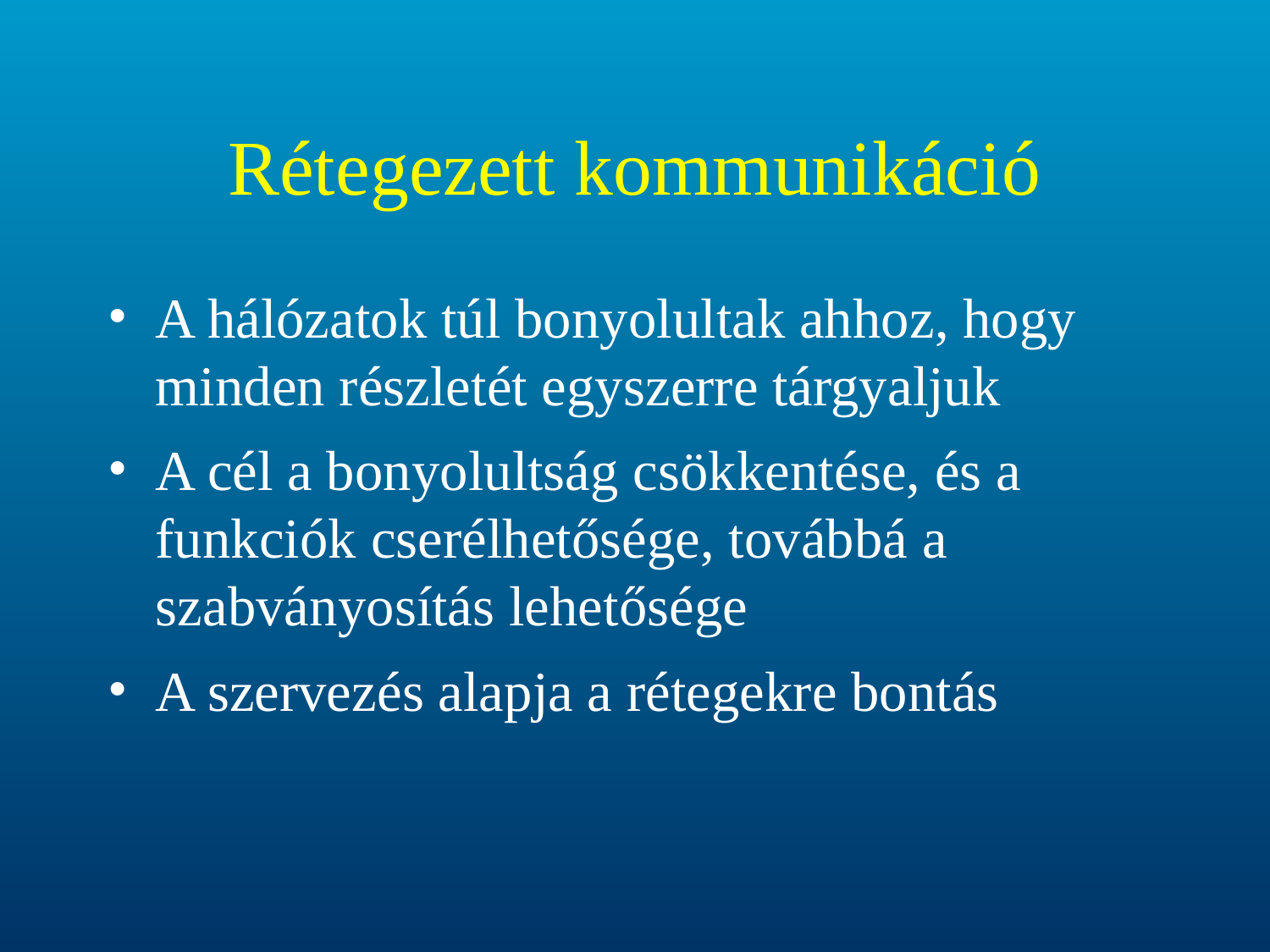

# Rétegezett kommunikáció
A hálózatok túl bonyolultak ahhoz, hogy minden részletét egyszerre tárgyaljuk
A cél a bonyolultság csökkentése, és a funkciók cserélhetősége, továbbá a szabványosítás lehetősége
A szervezés alapja a rétegekre bontás